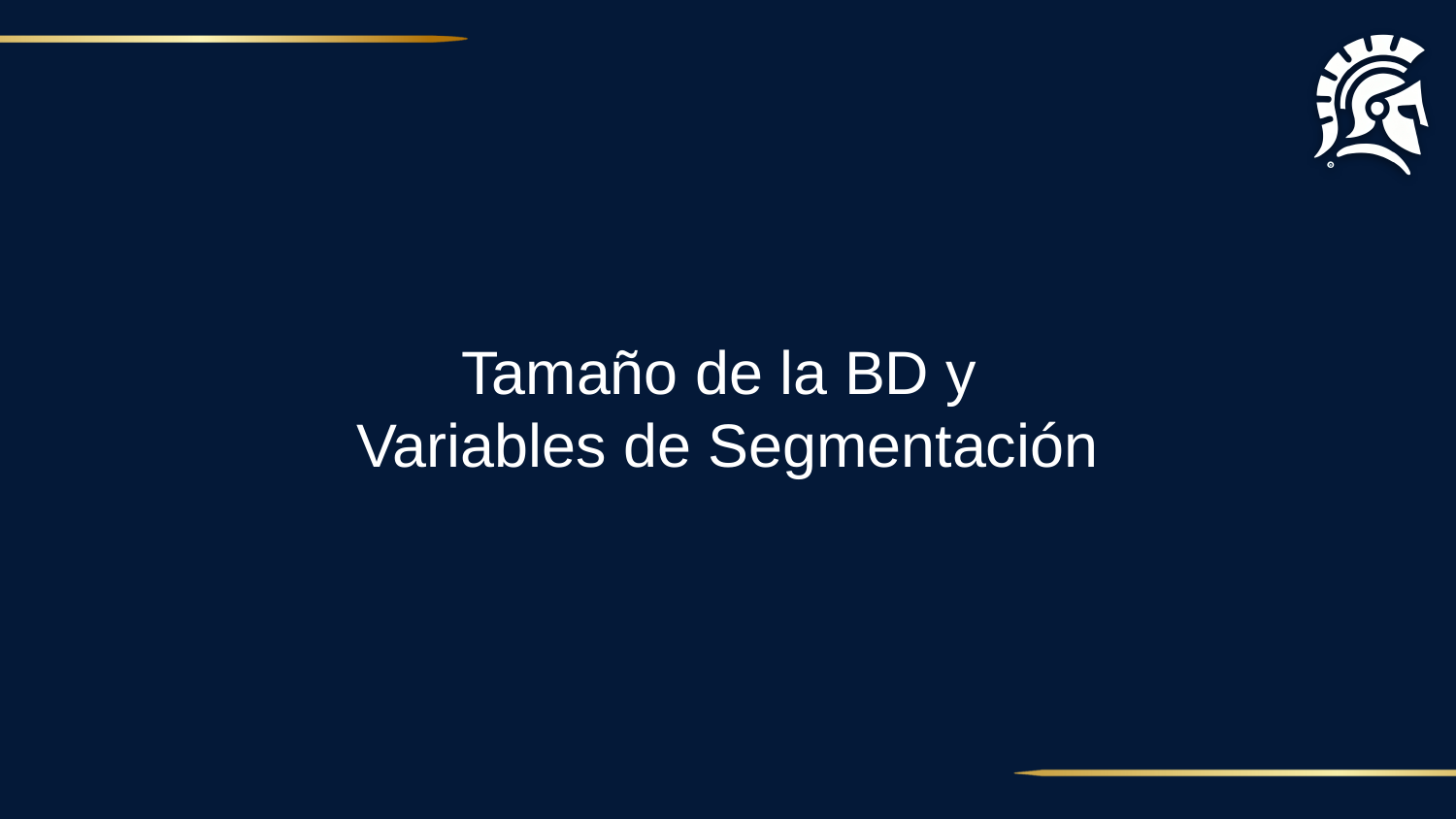

# Tamaño de la BD y
Variables de Segmentación